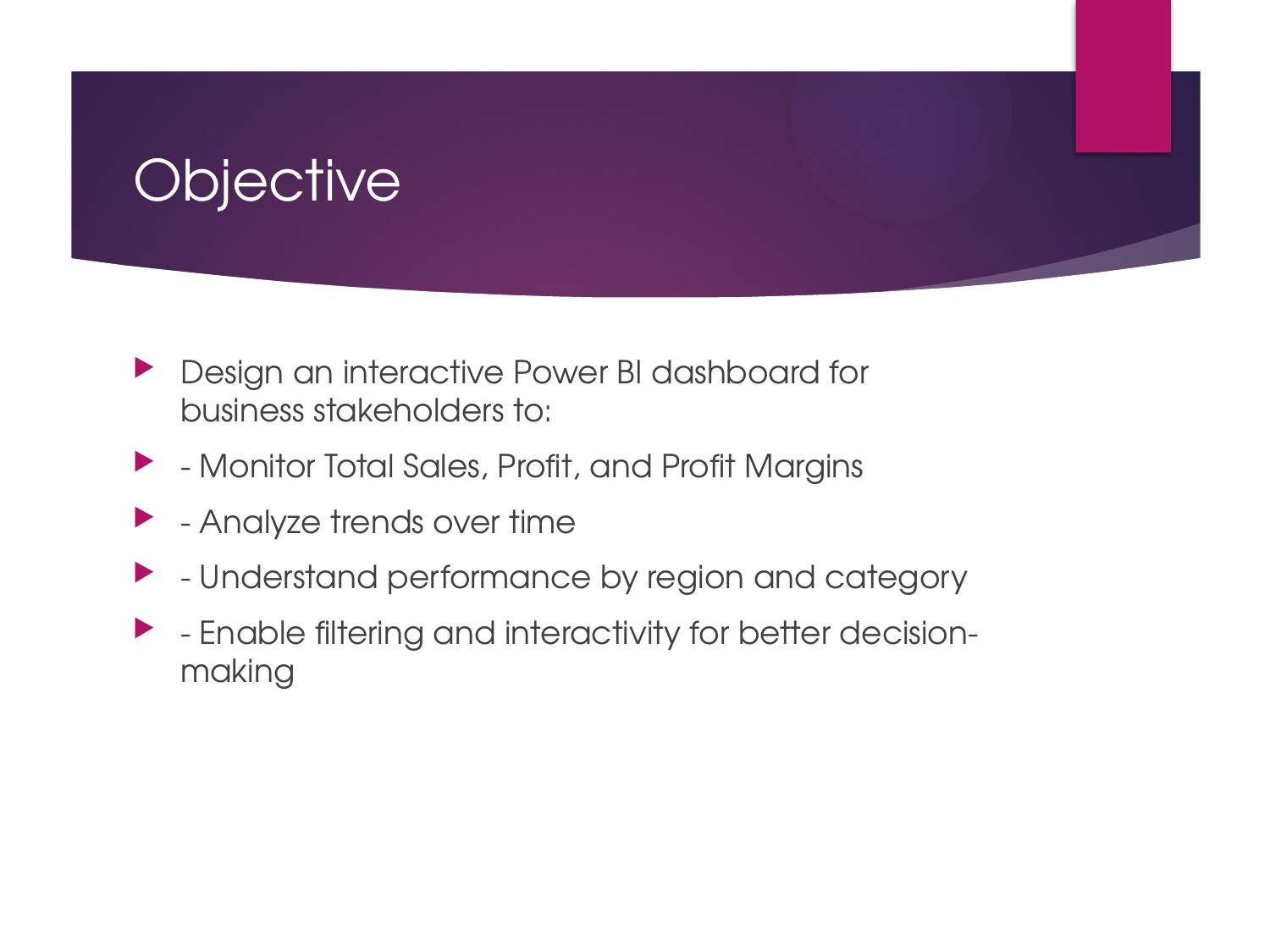

# Objective
Design an interactive Power BI dashboard for business stakeholders to:
- Monitor Total Sales, Profit, and Profit Margins
- Analyze trends over time
- Understand performance by region and category
- Enable filtering and interactivity for better decision-making